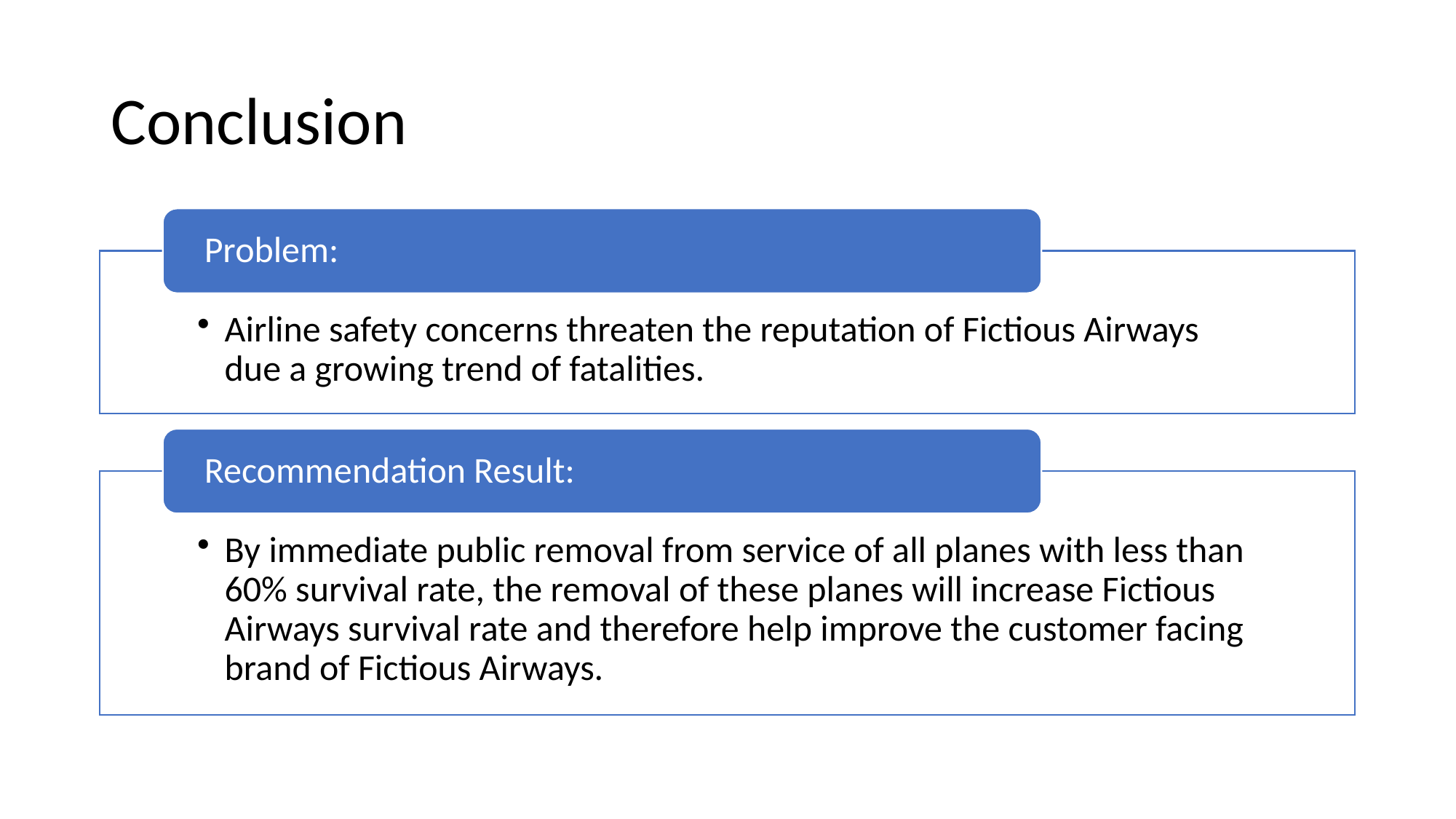

# Conclusion
Airline safety concerns threaten the reputation of Fictious Airways due a growing trend of fatalities.
Problem:
By immediate public removal from service of all planes with less than 60% survival rate, the removal of these planes will increase Fictious Airways survival rate and therefore help improve the customer facing brand of Fictious Airways.
Recommendation Result: